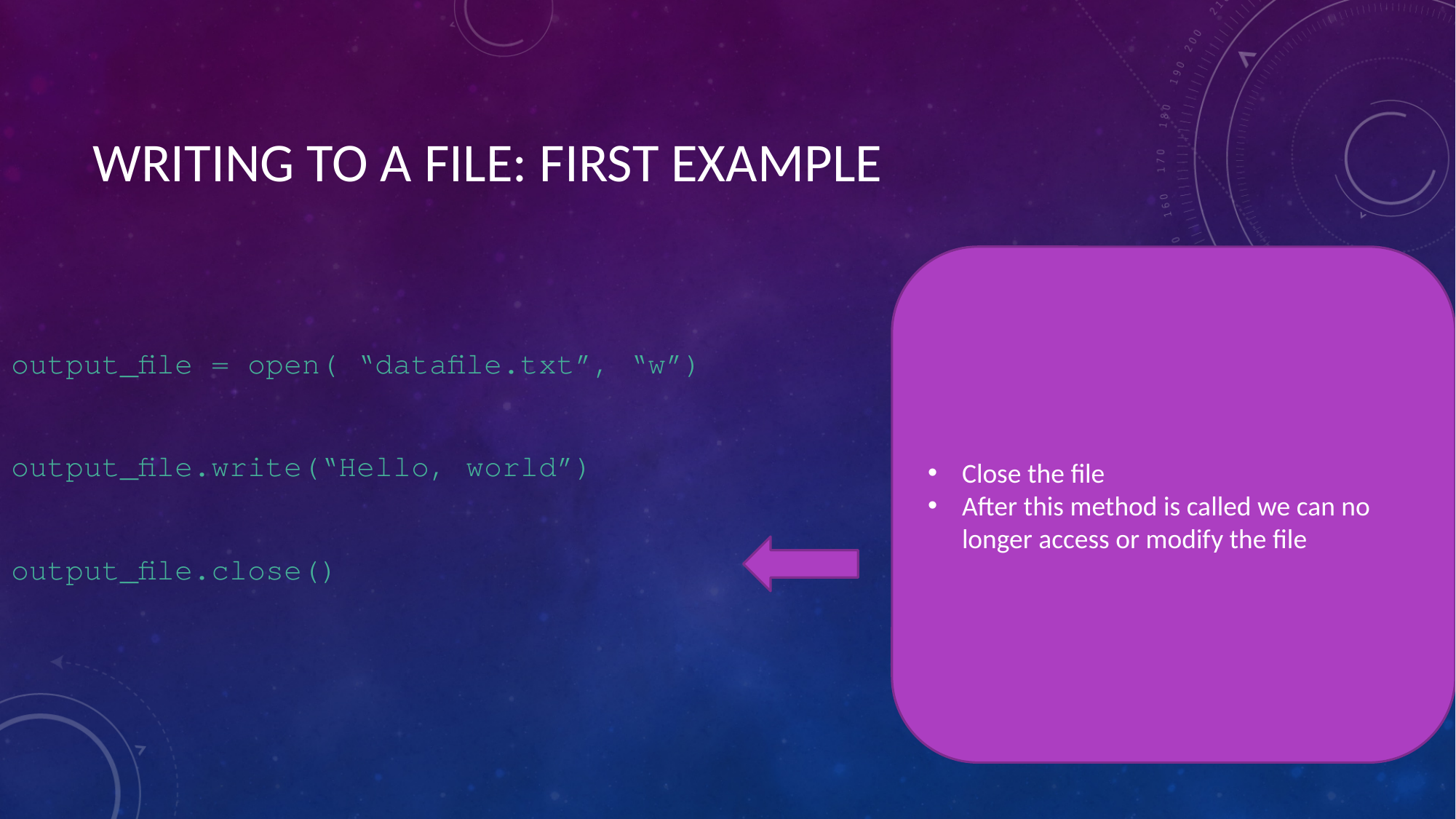

# Writing to a file: first example
Close the file
After this method is called we can no longer access or modify the file
output_file = open( “datafile.txt”, “w”)

output_file.write(“Hello, world”)

output_file.close()